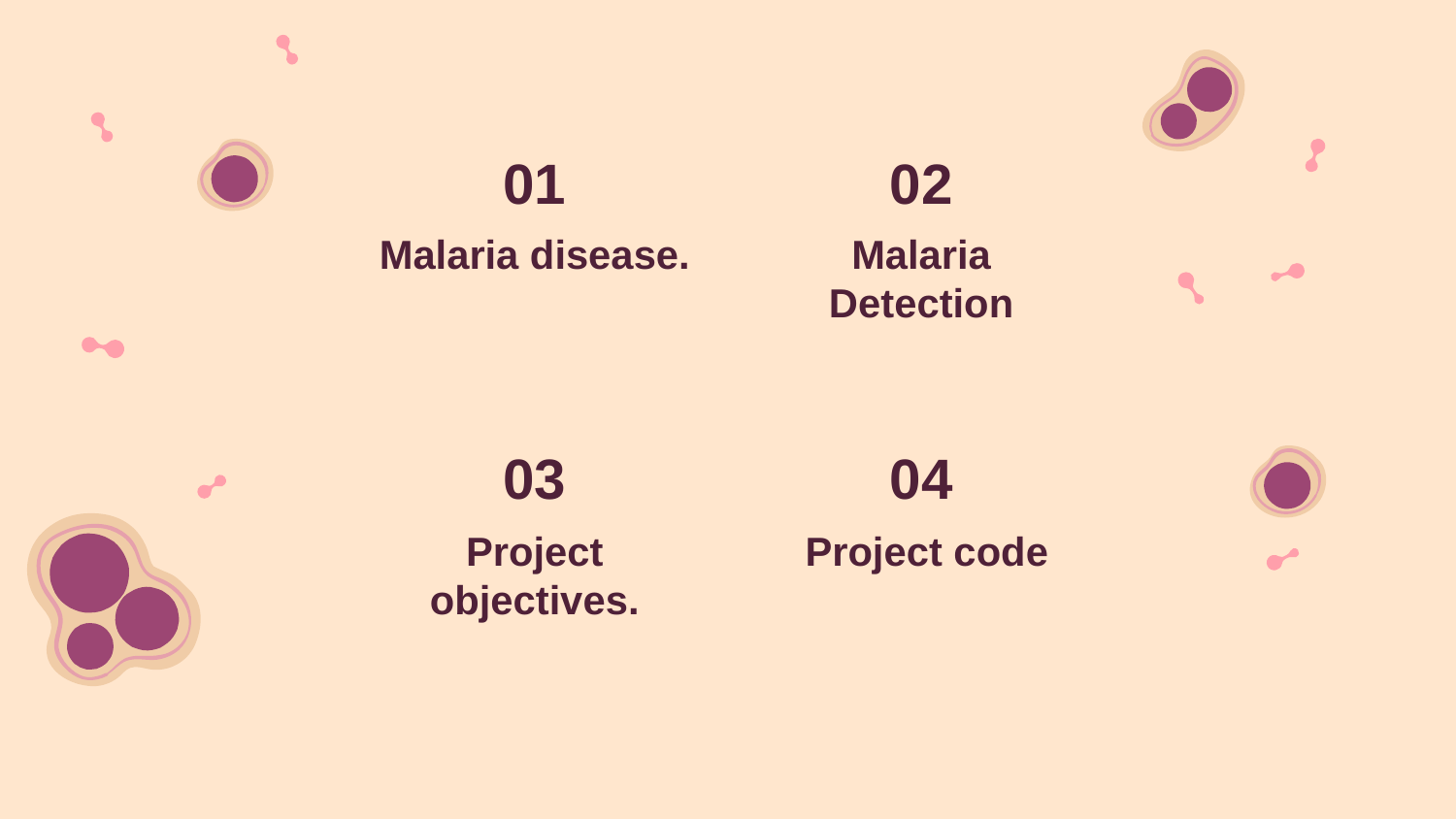

# 01
02
Malaria disease.
Malaria Detection

03
04
Project objectives.
 Project code